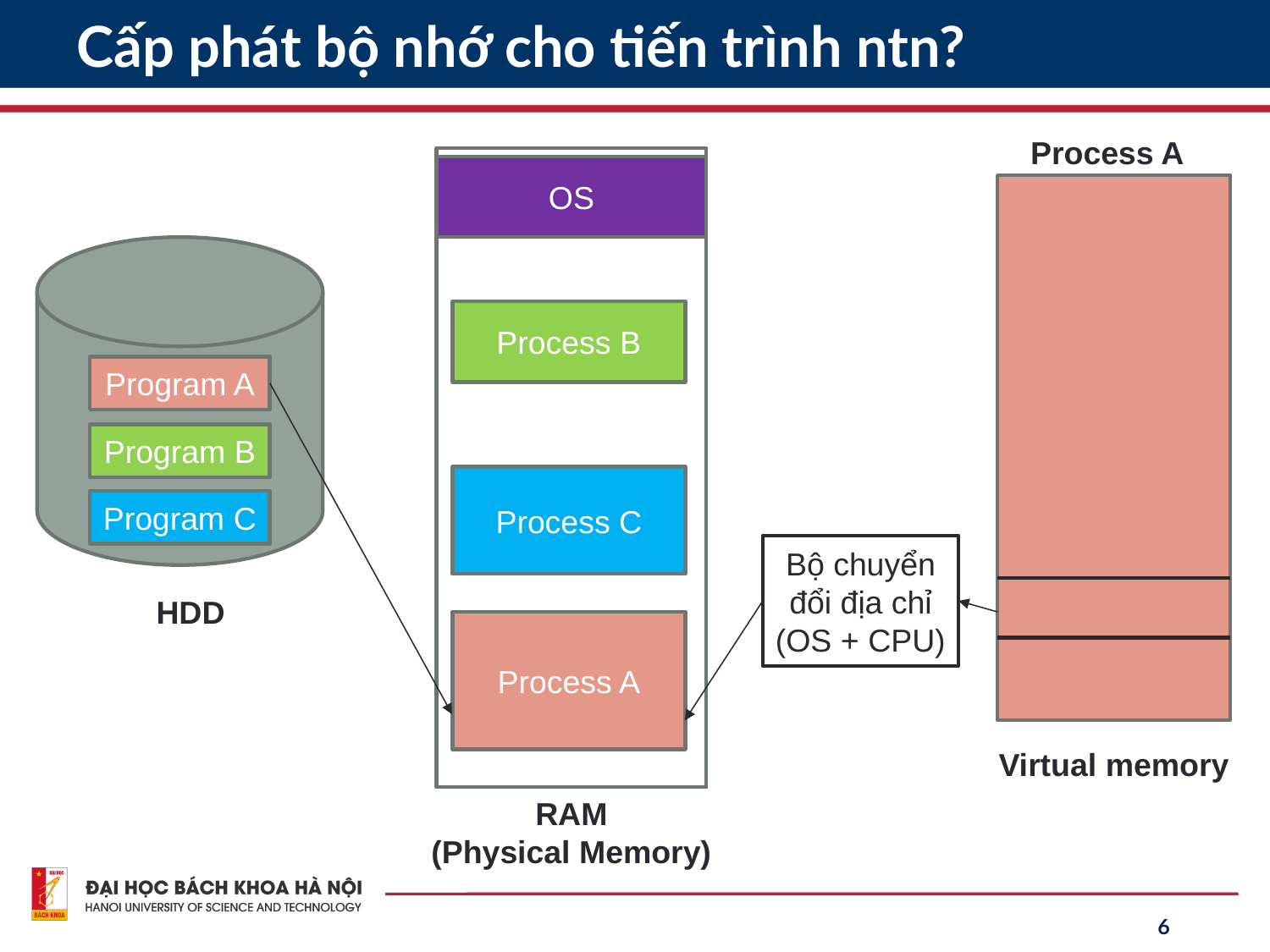

# Cấp phát bộ nhớ cho tiến trình ntn?
Process A

OS

Process B
Program A
Program B
Process C
Program C
Bộ chuyển đổi địa chỉ
(OS + CPU)
HDD
Process A
Virtual memory
RAM
(Physical Memory)
6